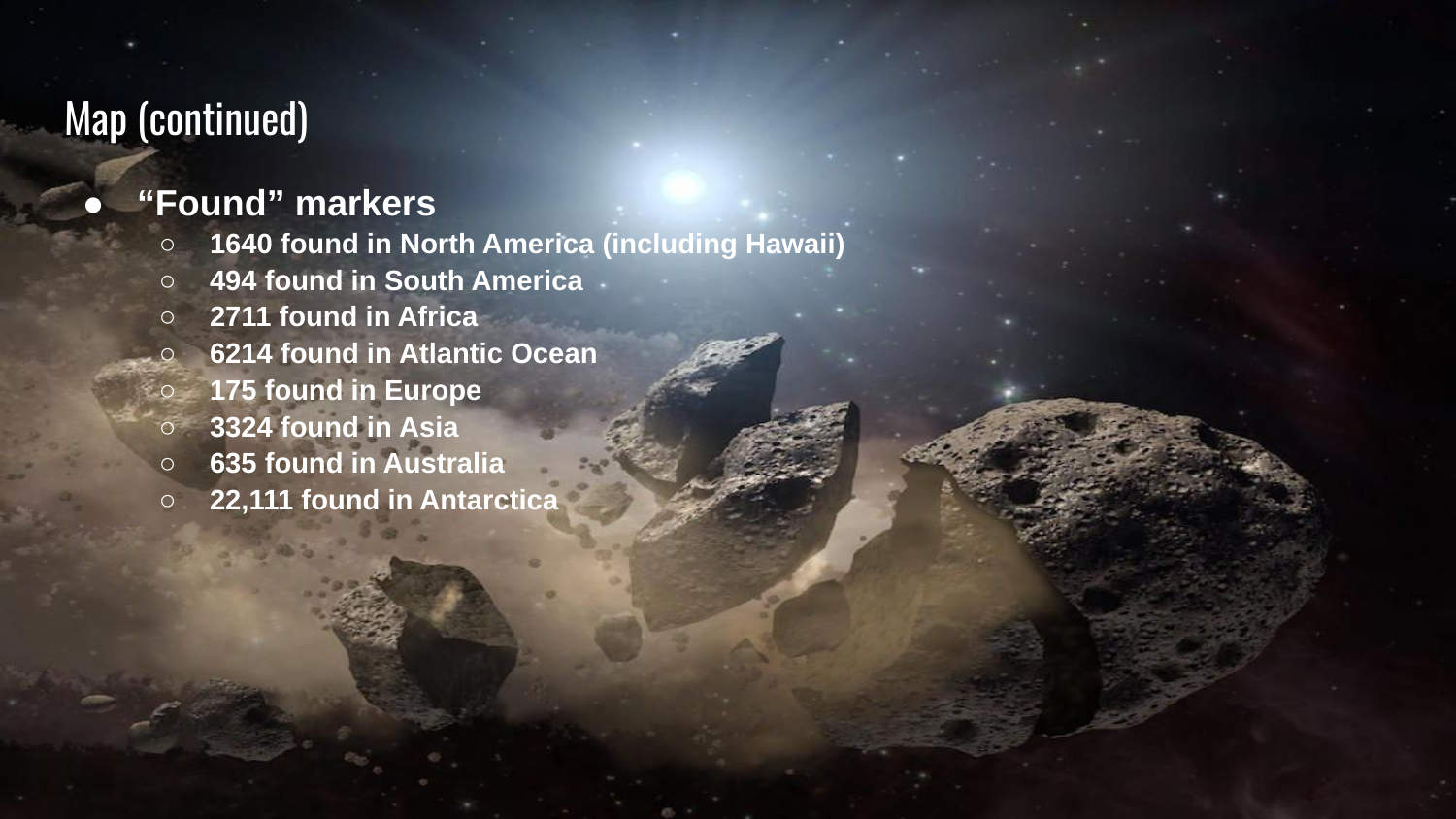

# Map (continued)
“Found” markers
1640 found in North America (including Hawaii)
494 found in South America
2711 found in Africa
6214 found in Atlantic Ocean
175 found in Europe
3324 found in Asia
635 found in Australia
22,111 found in Antarctica